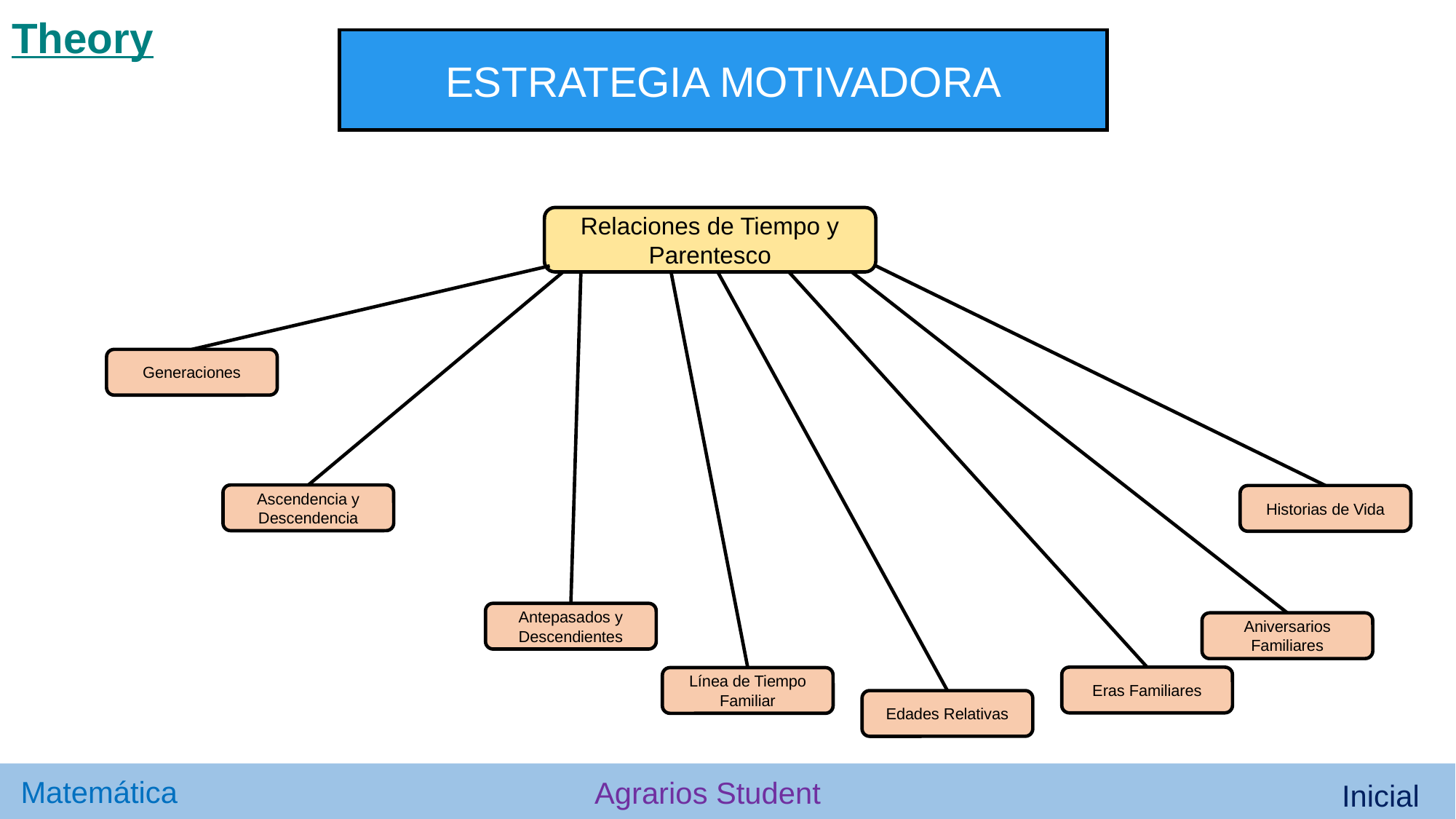

ESTRATEGIA MOTIVADORA
Relaciones de Tiempo y Parentesco
Generaciones
Ascendencia y Descendencia
Historias de Vida
Antepasados y Descendientes
Aniversarios Familiares
Eras Familiares
Línea de Tiempo Familiar
Edades Relativas